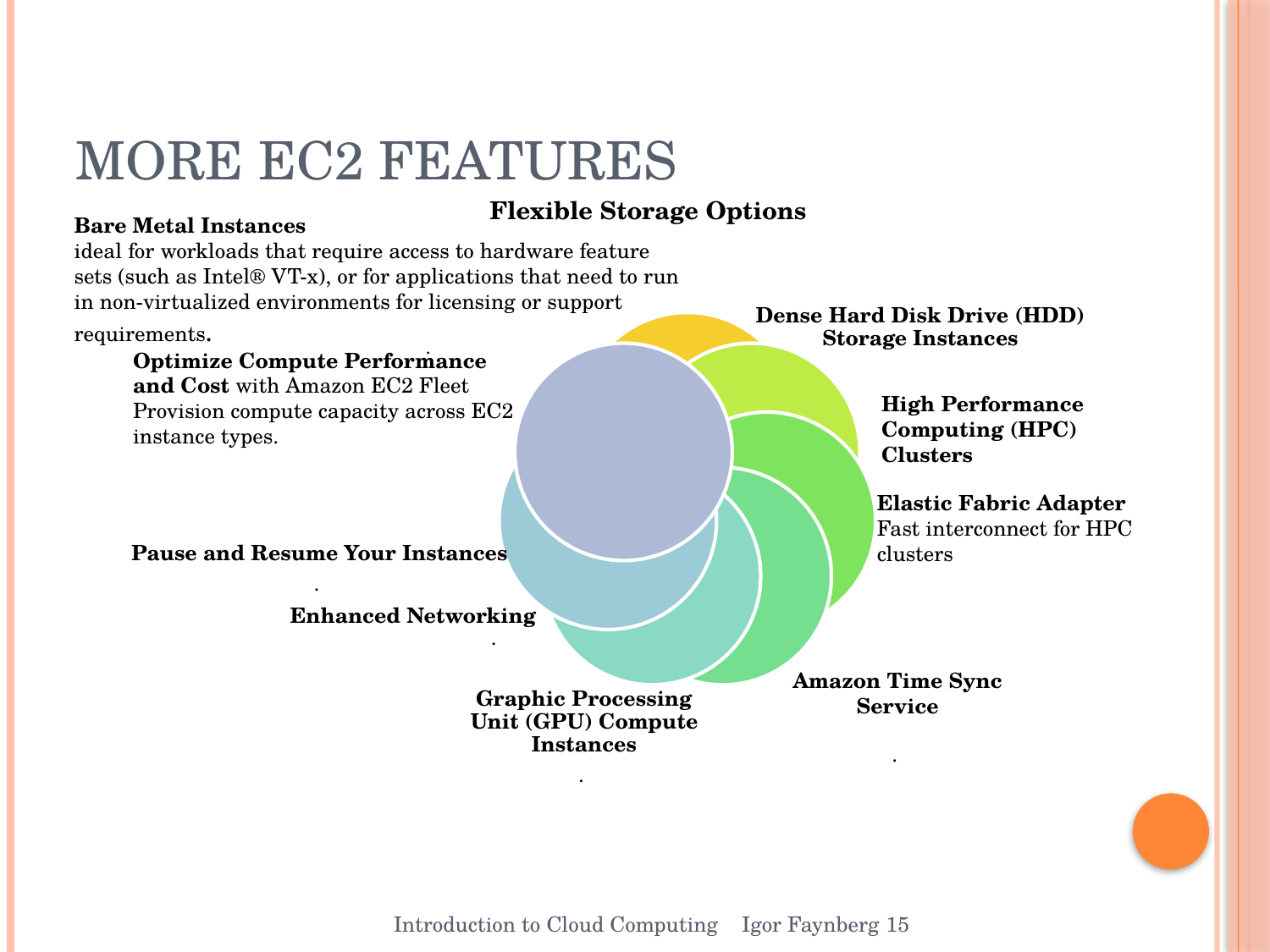

# More EC2 Features

Flexible Storage Options
Bare Metal Instances
ideal for workloads that require access to hardware feature sets (such as Intel® VT-x), or for applications that need to run in non-virtualized environments for licensing or support requirements.

Dense Hard Disk Drive (HDD) Storage Instances

.

Optimize Compute Performance and Cost with Amazon EC2 Fleet
Provision compute capacity across EC2 instance types.

High Performance Computing (HPC) Clusters

Elastic Fabric Adapter
Fast interconnect for HPC clusters

Pause and Resume Your Instances
.
Enhanced Networking
.

Amazon Time Sync Service

.

Graphic Processing Unit (GPU) Compute Instances
.